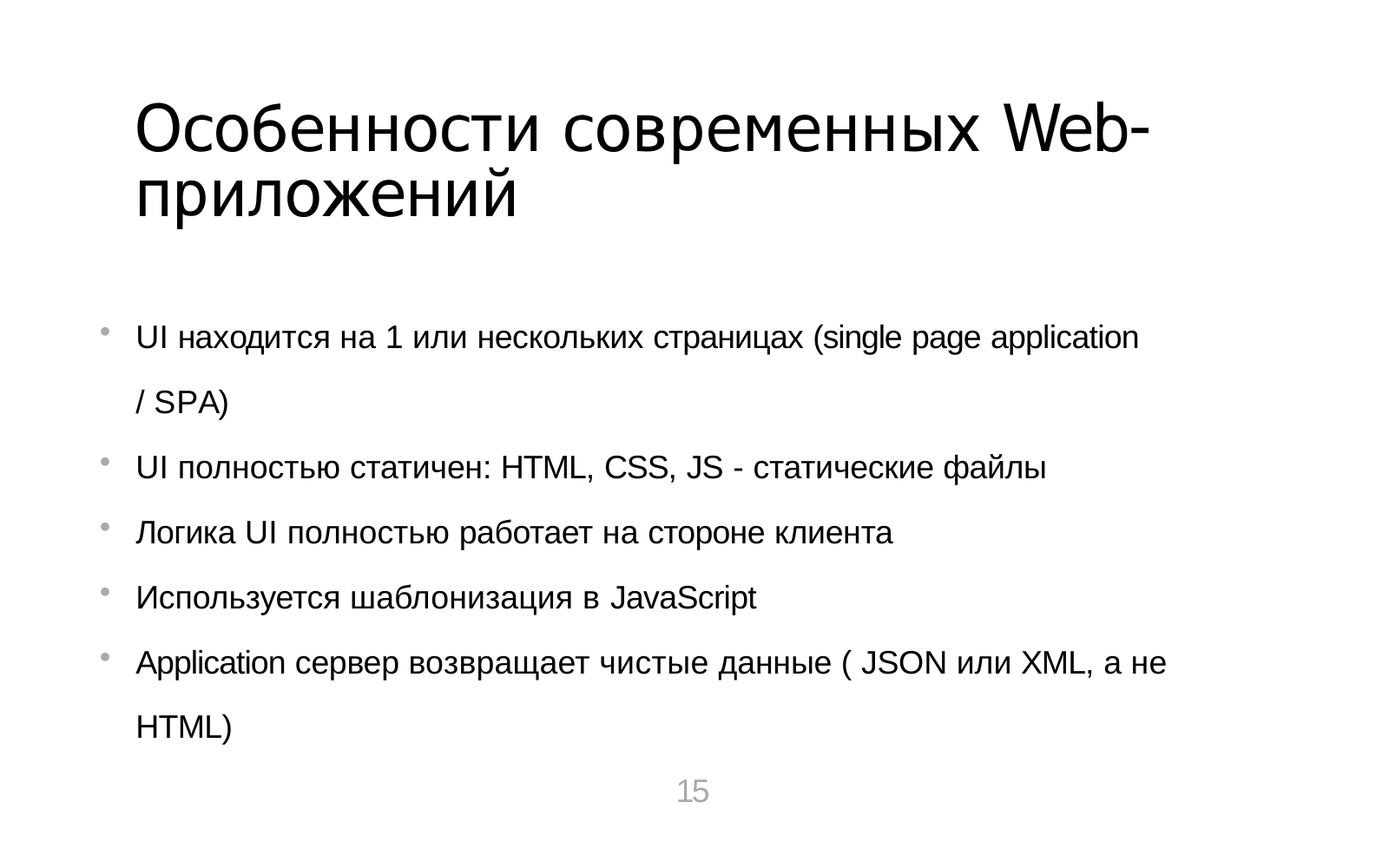

# Особенности современных Web-  приложений
UI находится на 1 или нескольких страницах (single page application
/ SPA)
UI полностью статичен: HTML, CSS, JS - статические файлы
Логика UI полностью работает на стороне клиента
Используется шаблонизация в JavaScript
Application сервер возвращает чистые данные ( JSON или XML, а не  HTML)
15